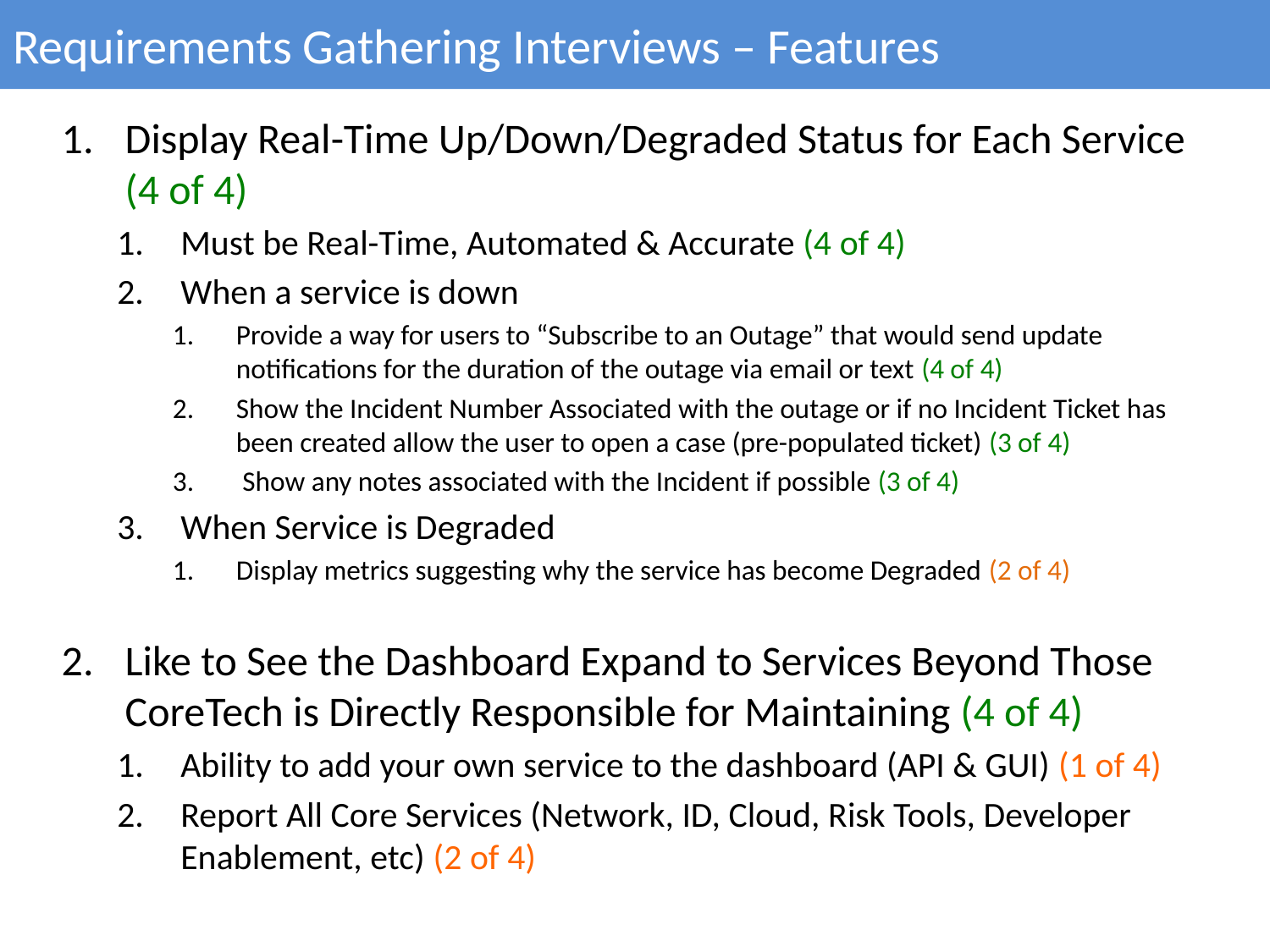

# Requirements Gathering Interviews – Features
Display Real-Time Up/Down/Degraded Status for Each Service (4 of 4)
Must be Real-Time, Automated & Accurate (4 of 4)
When a service is down
Provide a way for users to “Subscribe to an Outage” that would send update notifications for the duration of the outage via email or text (4 of 4)
Show the Incident Number Associated with the outage or if no Incident Ticket has been created allow the user to open a case (pre-populated ticket) (3 of 4)
 Show any notes associated with the Incident if possible (3 of 4)
When Service is Degraded
Display metrics suggesting why the service has become Degraded (2 of 4)

Like to See the Dashboard Expand to Services Beyond Those CoreTech is Directly Responsible for Maintaining (4 of 4)
Ability to add your own service to the dashboard (API & GUI) (1 of 4)
Report All Core Services (Network, ID, Cloud, Risk Tools, Developer Enablement, etc) (2 of 4)